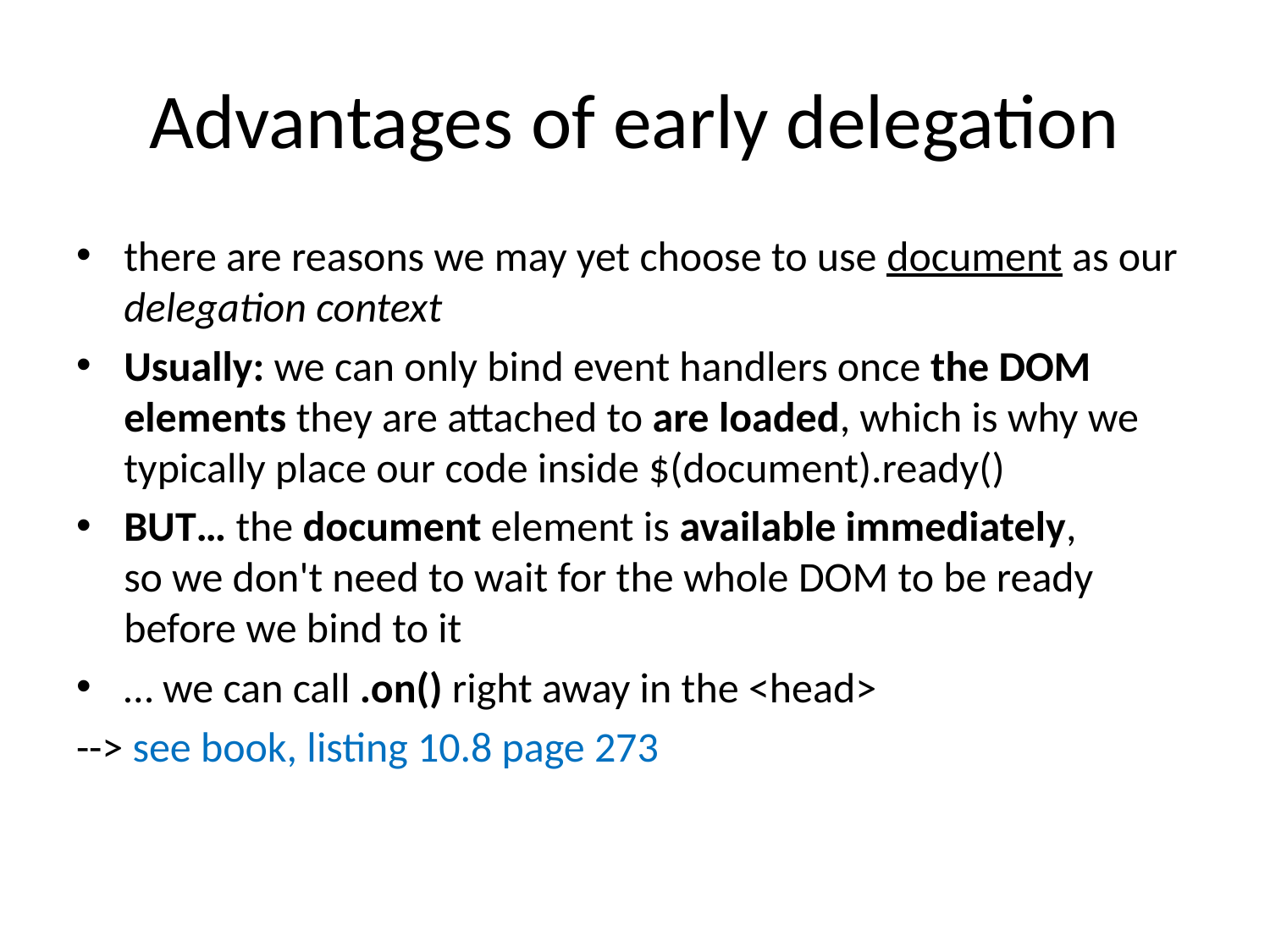

# Advantages of early delegation
there are reasons we may yet choose to use document as our delegation context
Usually: we can only bind event handlers once the DOM elements they are attached to are loaded, which is why we typically place our code inside $(document).ready()
BUT… the document element is available immediately,
so we don't need to wait for the whole DOM to be ready before we bind to it
… we can call .on() right away in the <head>
--> see book, listing 10.8 page 273